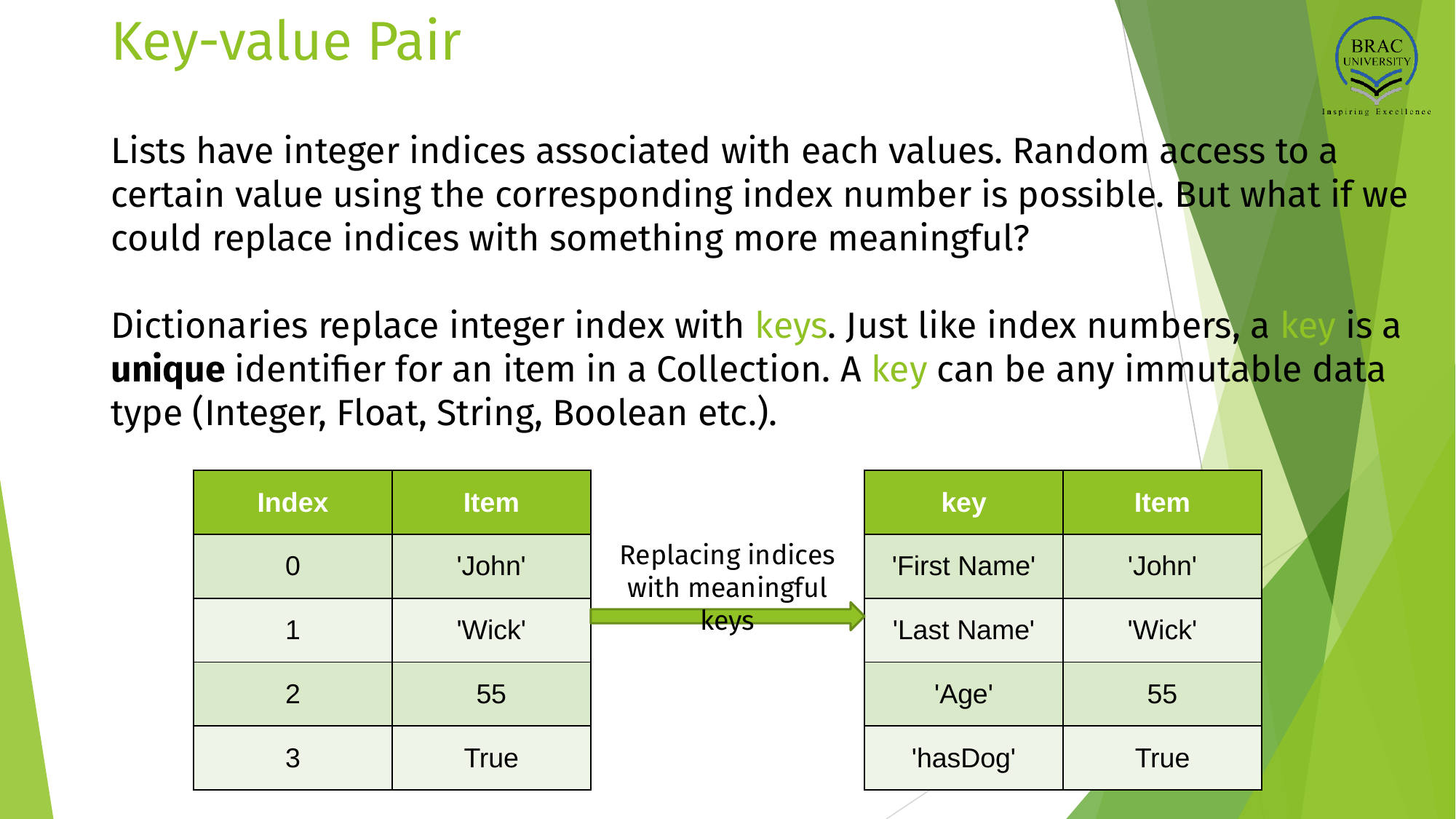

# Key-value Pair
Lists have integer indices associated with each values. Random access to a certain value using the corresponding index number is possible. But what if we could replace indices with something more meaningful?

Dictionaries replace integer index with keys. Just like index numbers, a key is a unique identifier for an item in a Collection. A key can be any immutable data type (Integer, Float, String, Boolean etc.).
| Index | Item |
| --- | --- |
| 0 | 'John' |
| 1 | 'Wick' |
| 2 | 55 |
| 3 | True |
| key | Item |
| --- | --- |
| 'First Name' | 'John' |
| 'Last Name' | 'Wick' |
| 'Age' | 55 |
| 'hasDog' | True |
Replacing indices with meaningful keys